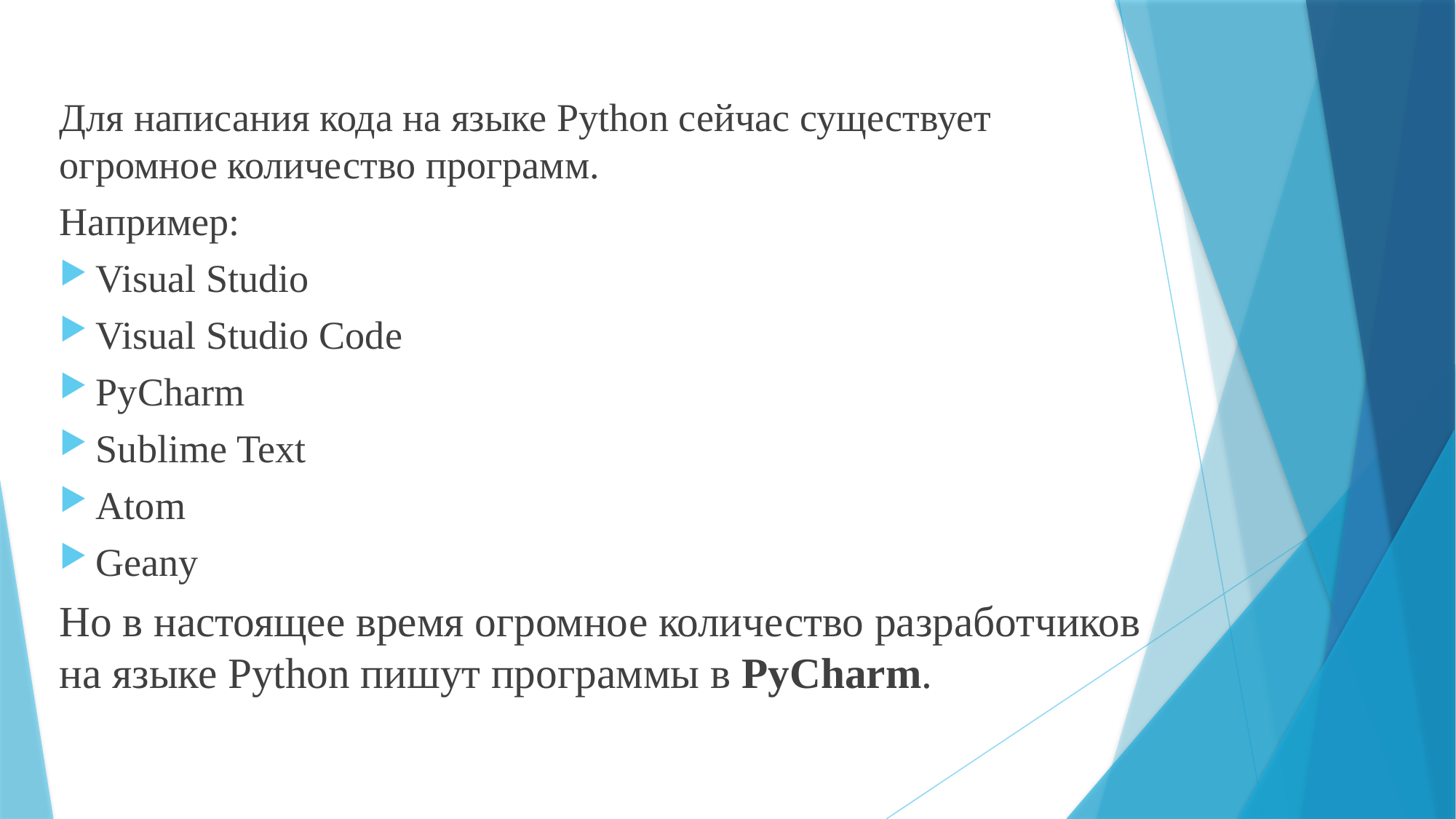

Для написания кода на языке Python сейчас существует огромное количество программ.
Например:
Visual Studio
Visual Studio Code
PyCharm
Sublime Text
Atom
Geany
Но в настоящее время огромное количество разработчиков на языке Python пишут программы в PyCharm.